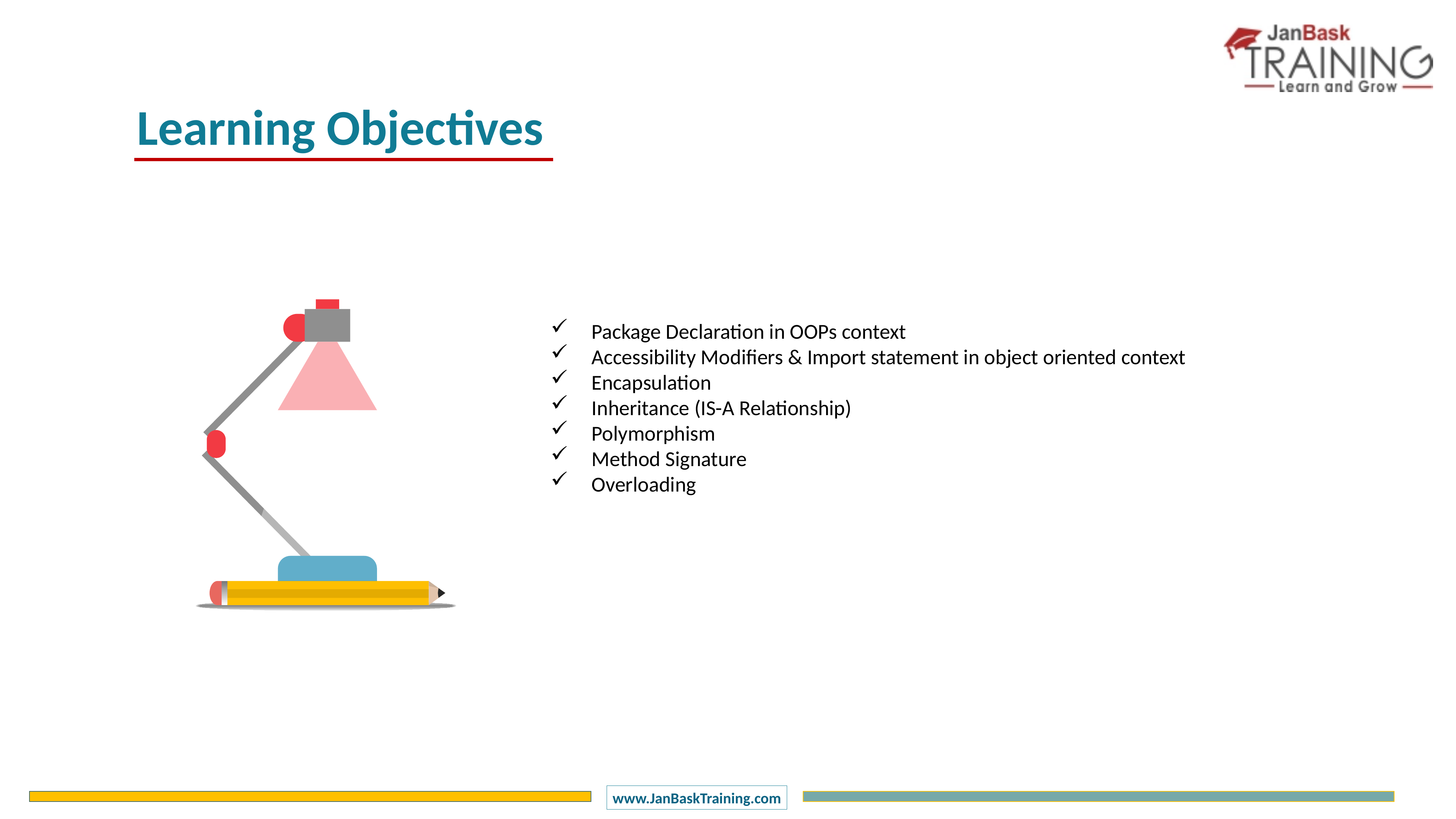

Learning Objectives

Package Declaration in OOPs context
Accessibility Modifiers & Import statement in object oriented context
Encapsulation
Inheritance (IS-A Relationship)
Polymorphism
Method Signature
Overloading